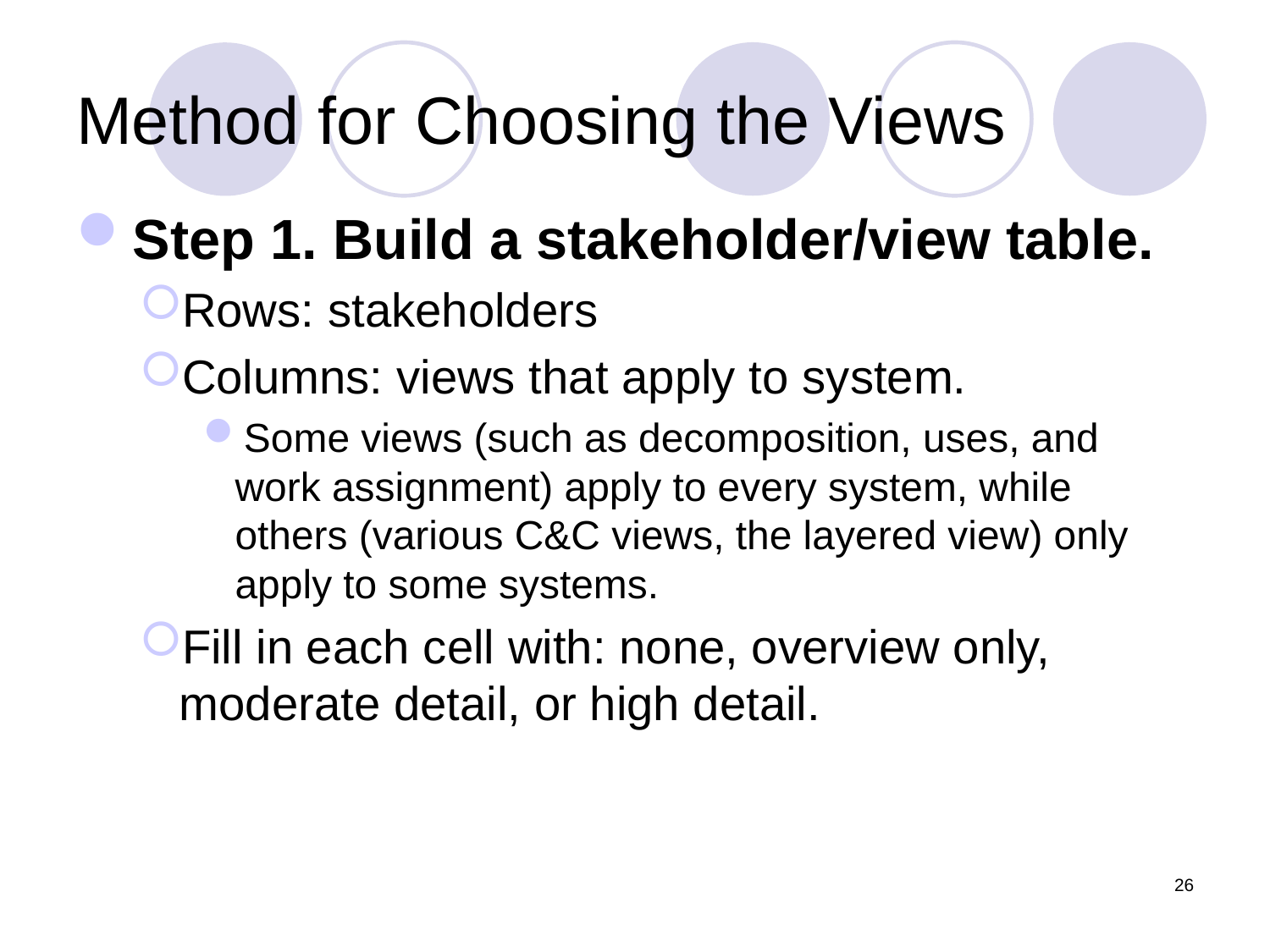

# Method for Choosing the Views
Step 1. Build a stakeholder/view table.
Rows: stakeholders
Columns: views that apply to system.
Some views (such as decomposition, uses, and work assignment) apply to every system, while others (various C&C views, the layered view) only apply to some systems.
Fill in each cell with: none, overview only, moderate detail, or high detail.
26